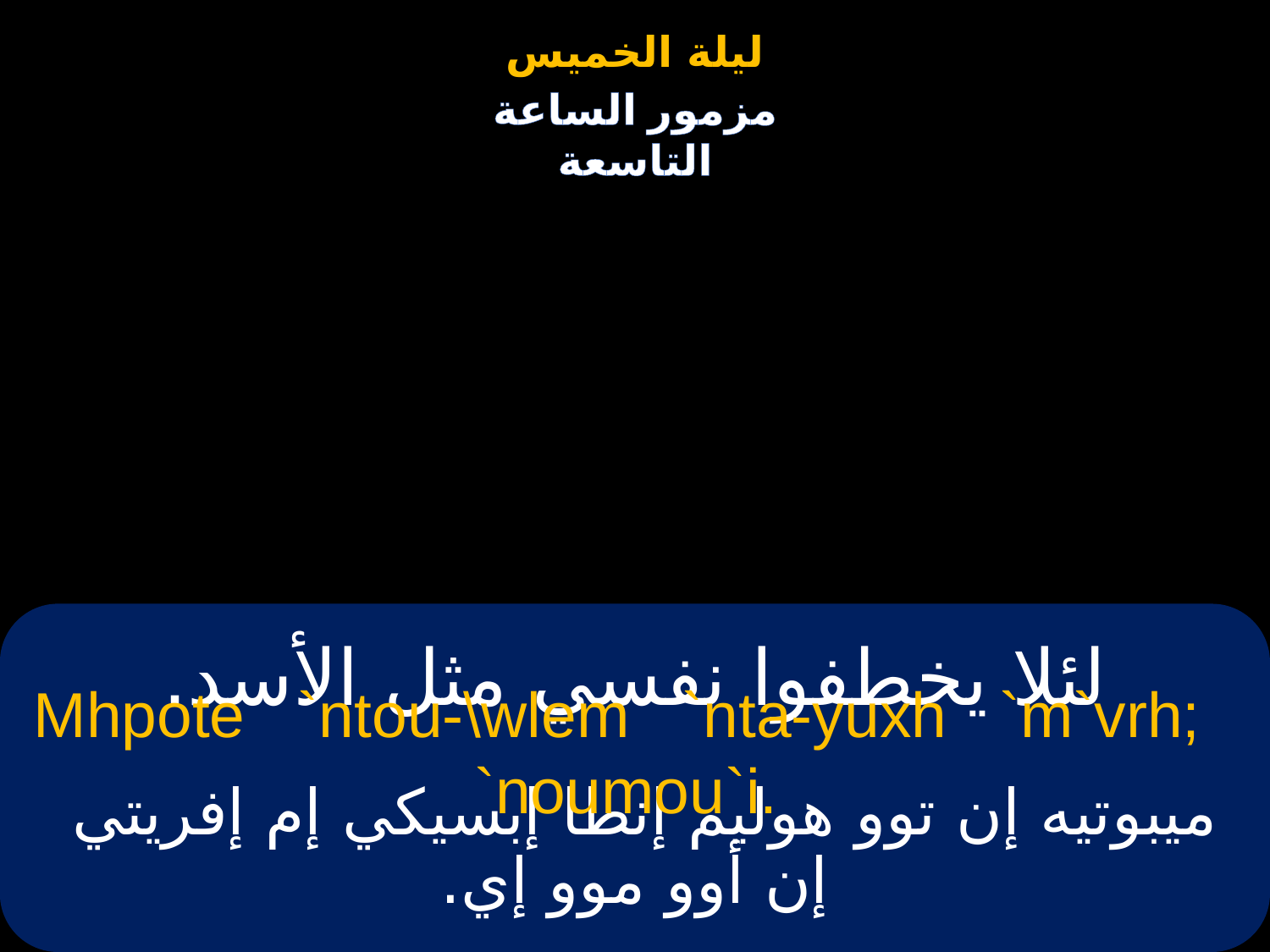

# لئلا يخطفوا نفسي مثل الأسد.
Mhpote   `ntou-\wlem   `nta-yuxh   `m`vrh;   `noumou`i.
ميبوتيه إن توو هوليم إنطا إبسيكي إم إفريتي  إن أوو موو إي.